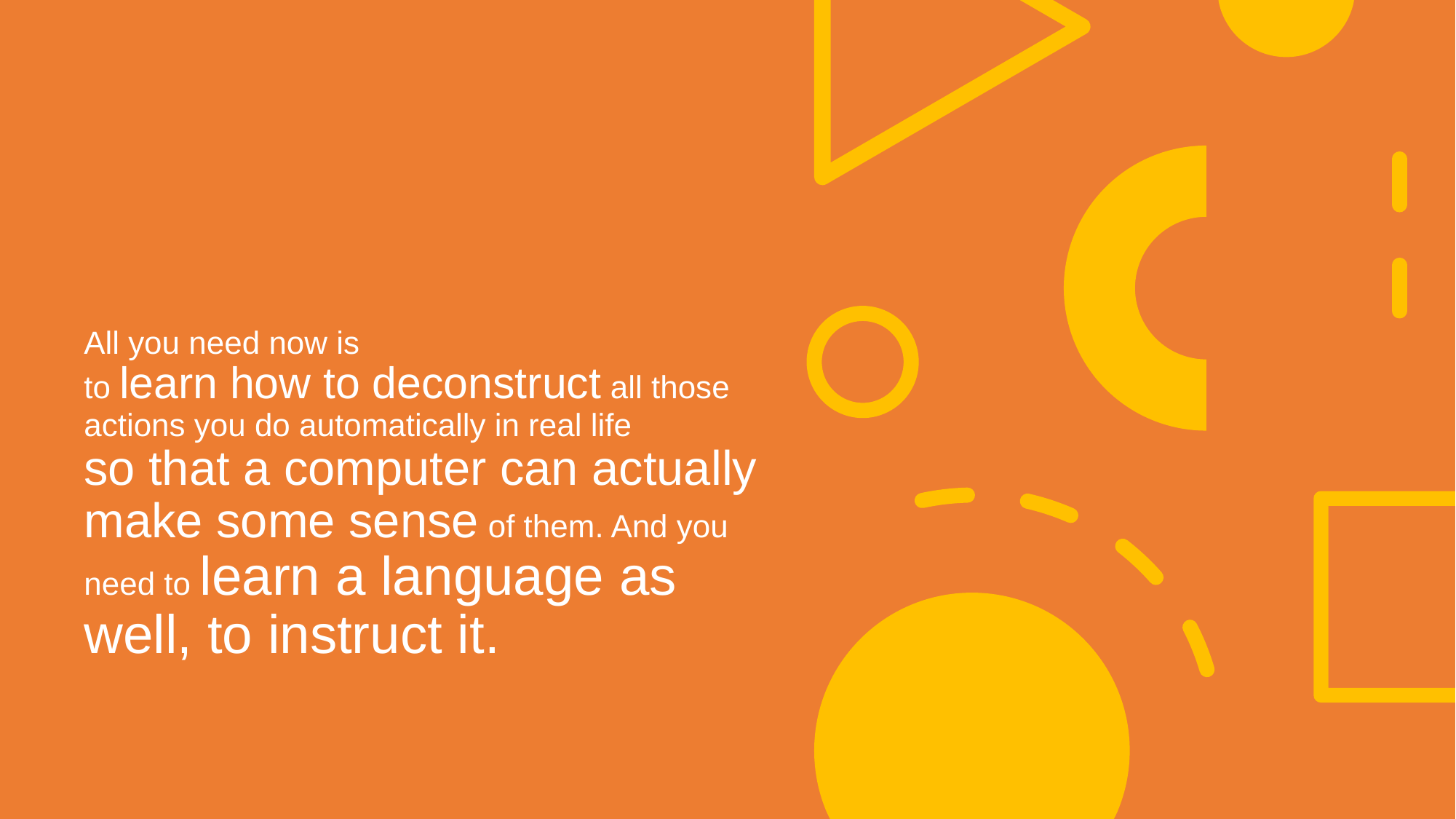

# All you need now is to learn how to deconstruct all those actions you do automatically in real life so that a computer can actually make some sense of them. And you need to learn a language as well, to instruct it.